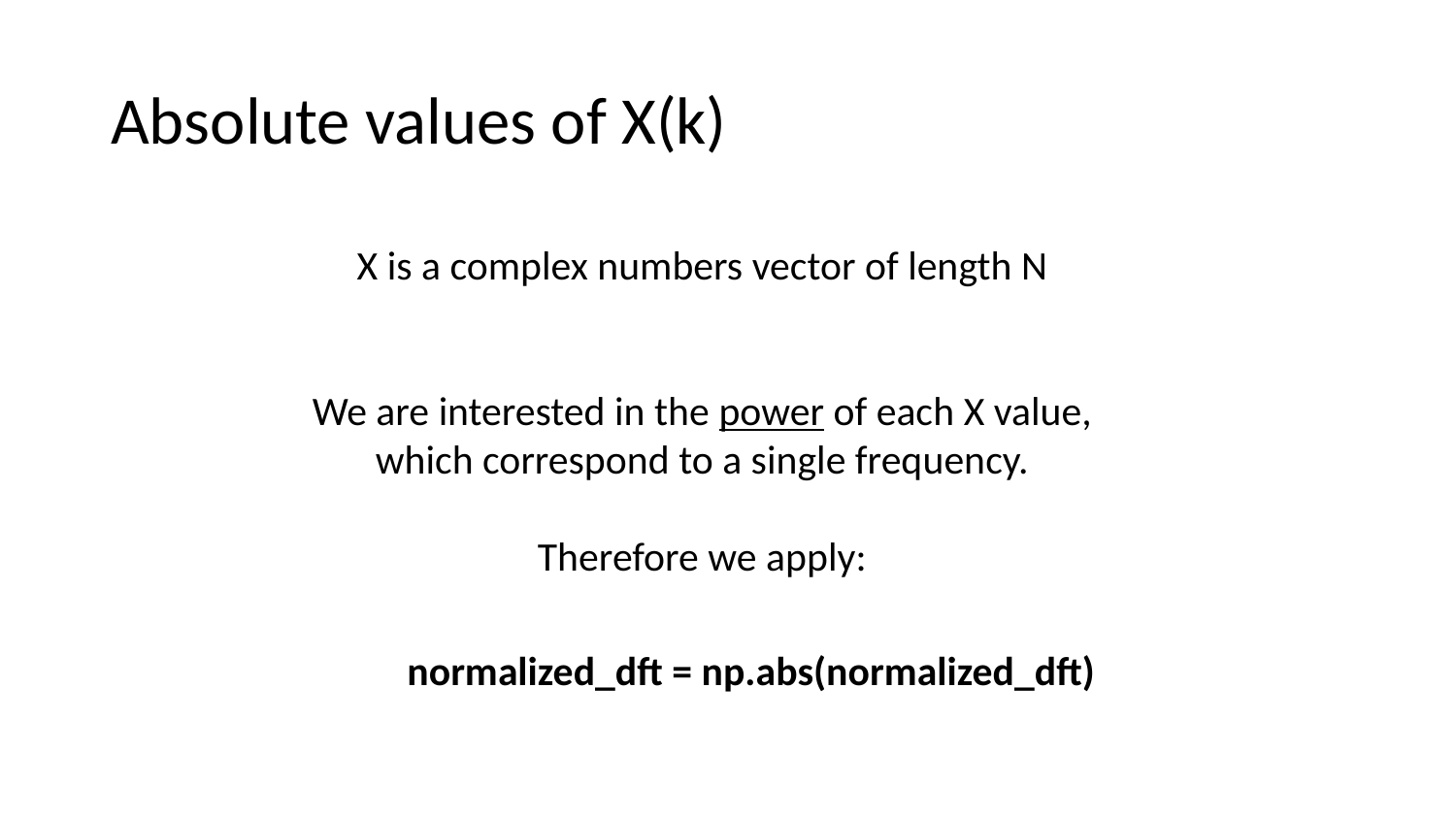

# Absolute values of X(k)
X is a complex numbers vector of length N

We are interested in the power of each X value, which correspond to a single frequency.

Therefore we apply:

normalized_dft = np.abs(normalized_dft)